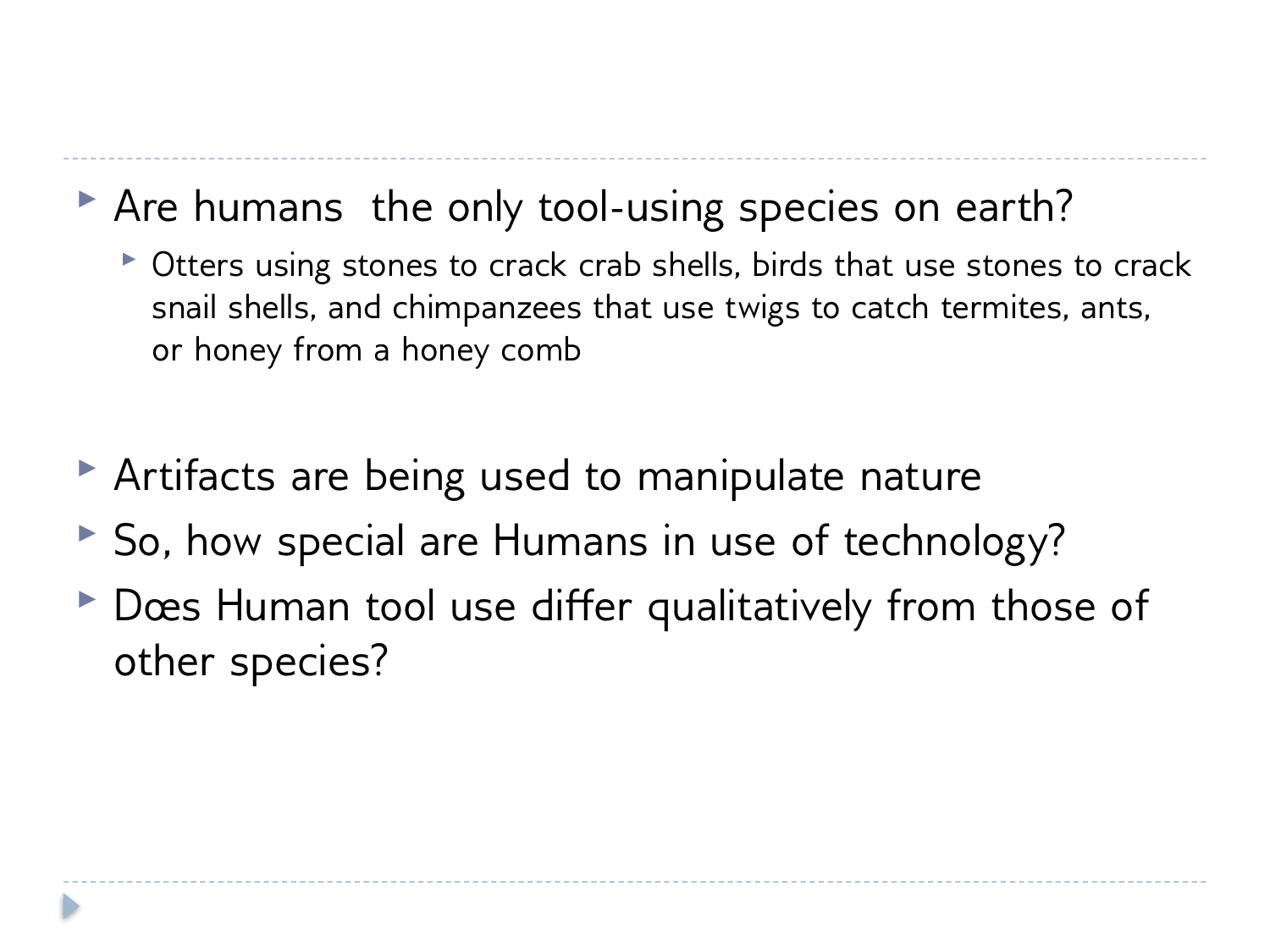

#
Are humans  the only tool-using species on earth?
Otters using stones to crack crab shells, birds that use stones to crack snail shells, and chimpanzees that use twigs to catch termites, ants, or honey from a honey comb

Artifacts are being used to manipulate nature
So, how special are Humans in use of technology?
Does Human tool use differ qualitatively from those of other species?